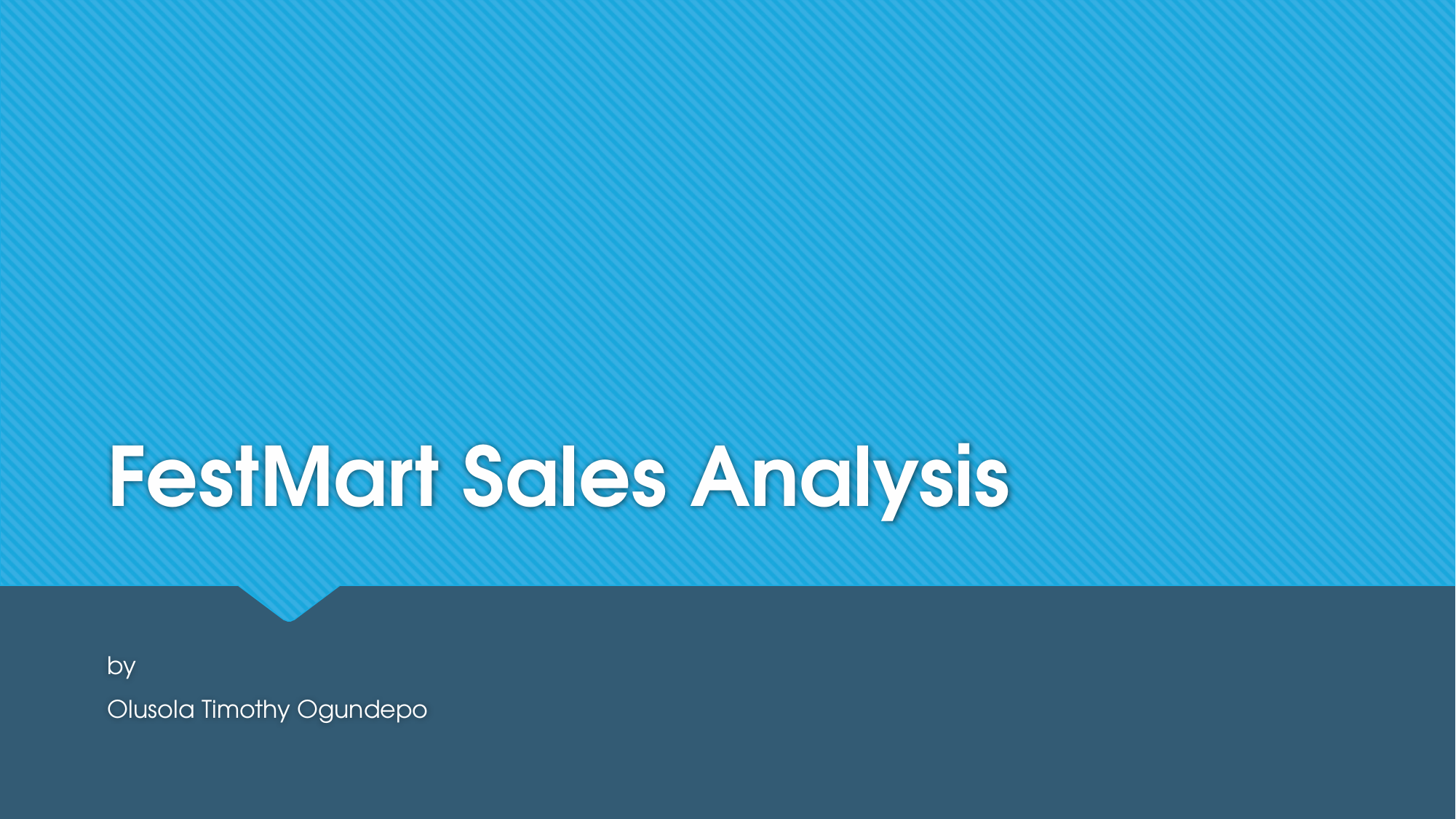

# FestMart Sales Analysis
by
Olusola Timothy Ogundepo